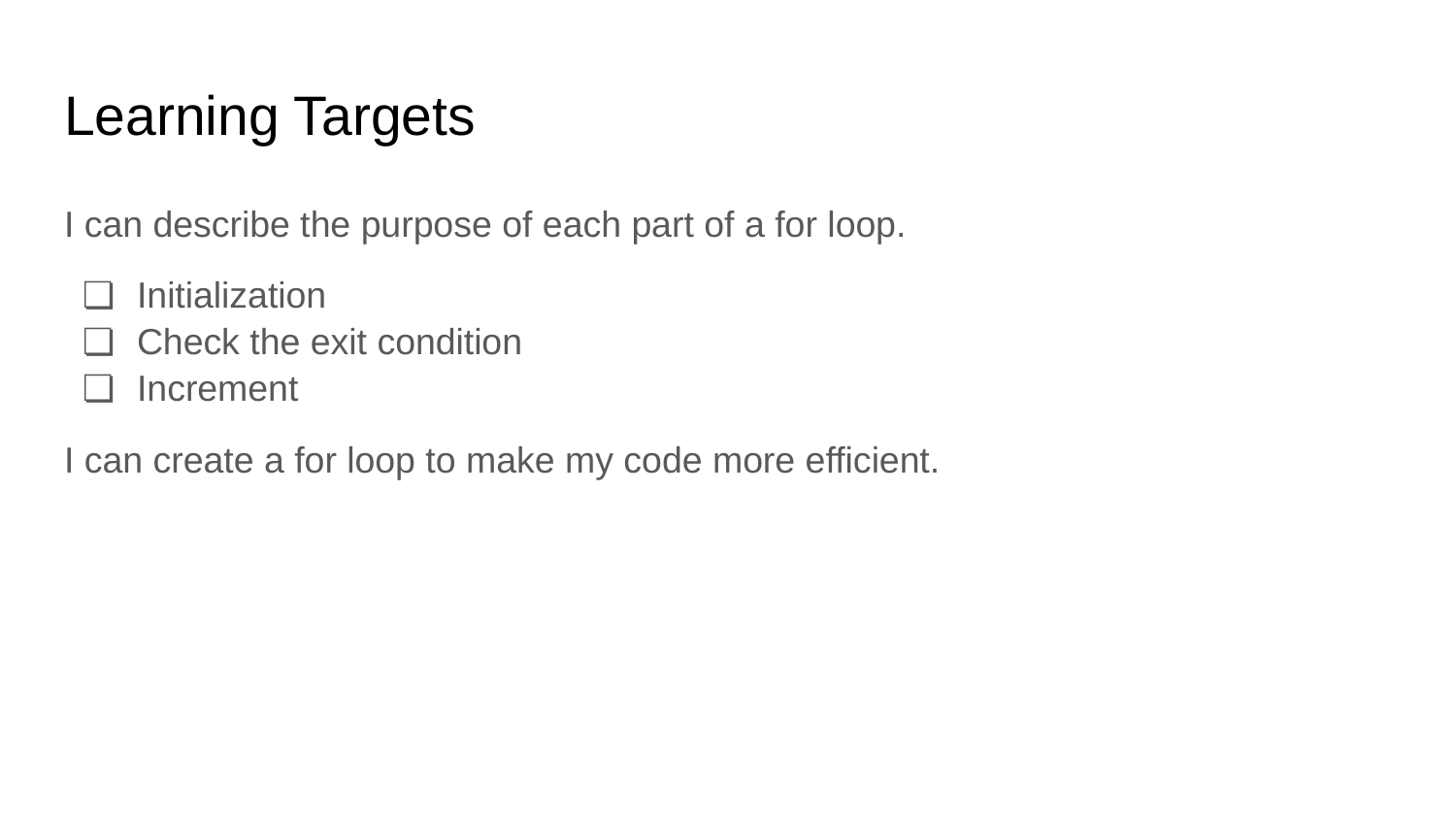

# Learning Targets
I can describe the purpose of each part of a for loop.
Initialization
Check the exit condition
Increment
I can create a for loop to make my code more efficient.